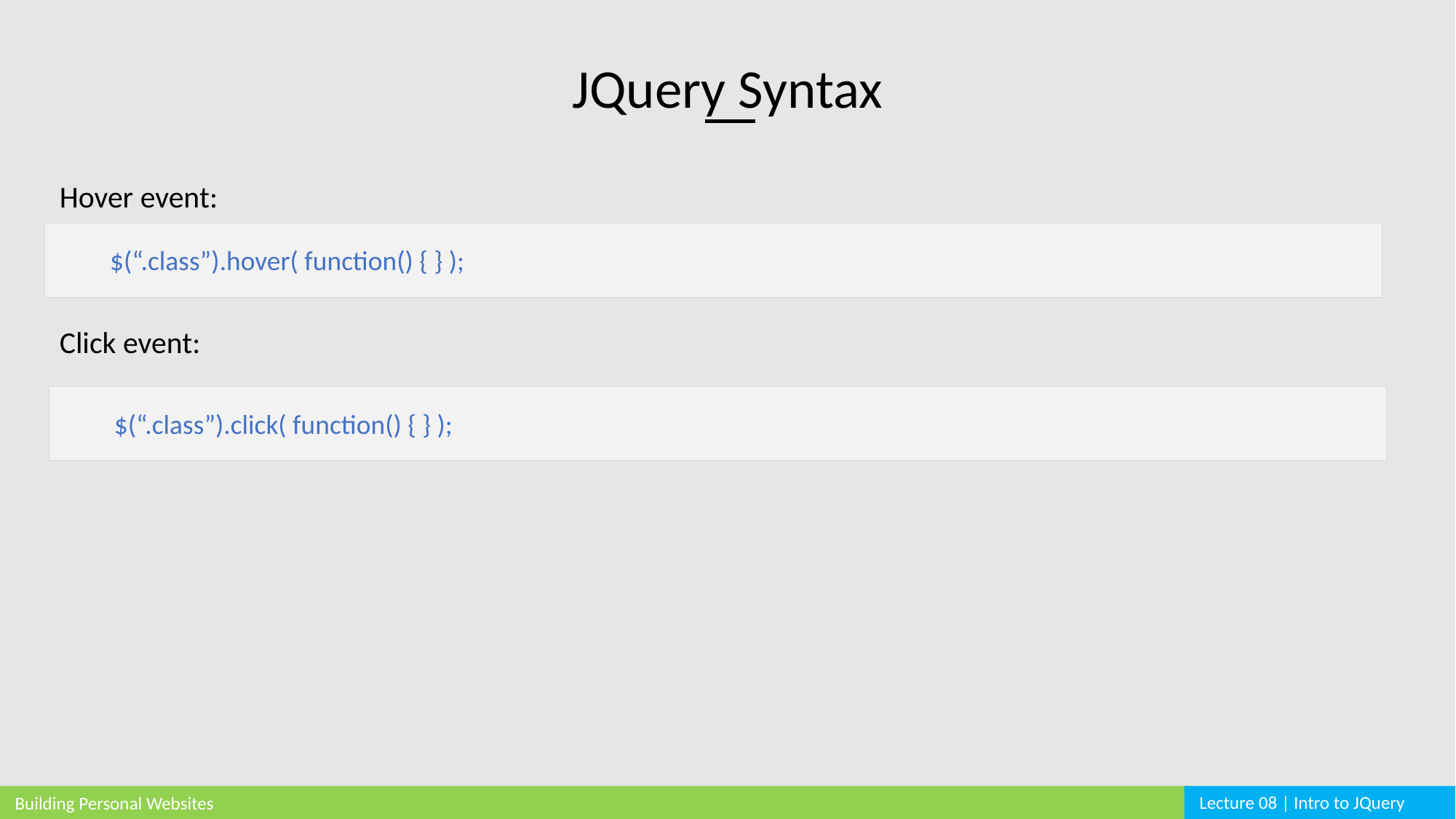

JQuery Syntax
Hover event:
$(“.class”).hover( function() { } );
Click event:
$(“.class”).click( function() { } );
Lecture 08 | Intro to JQuery

Building Personal Websites